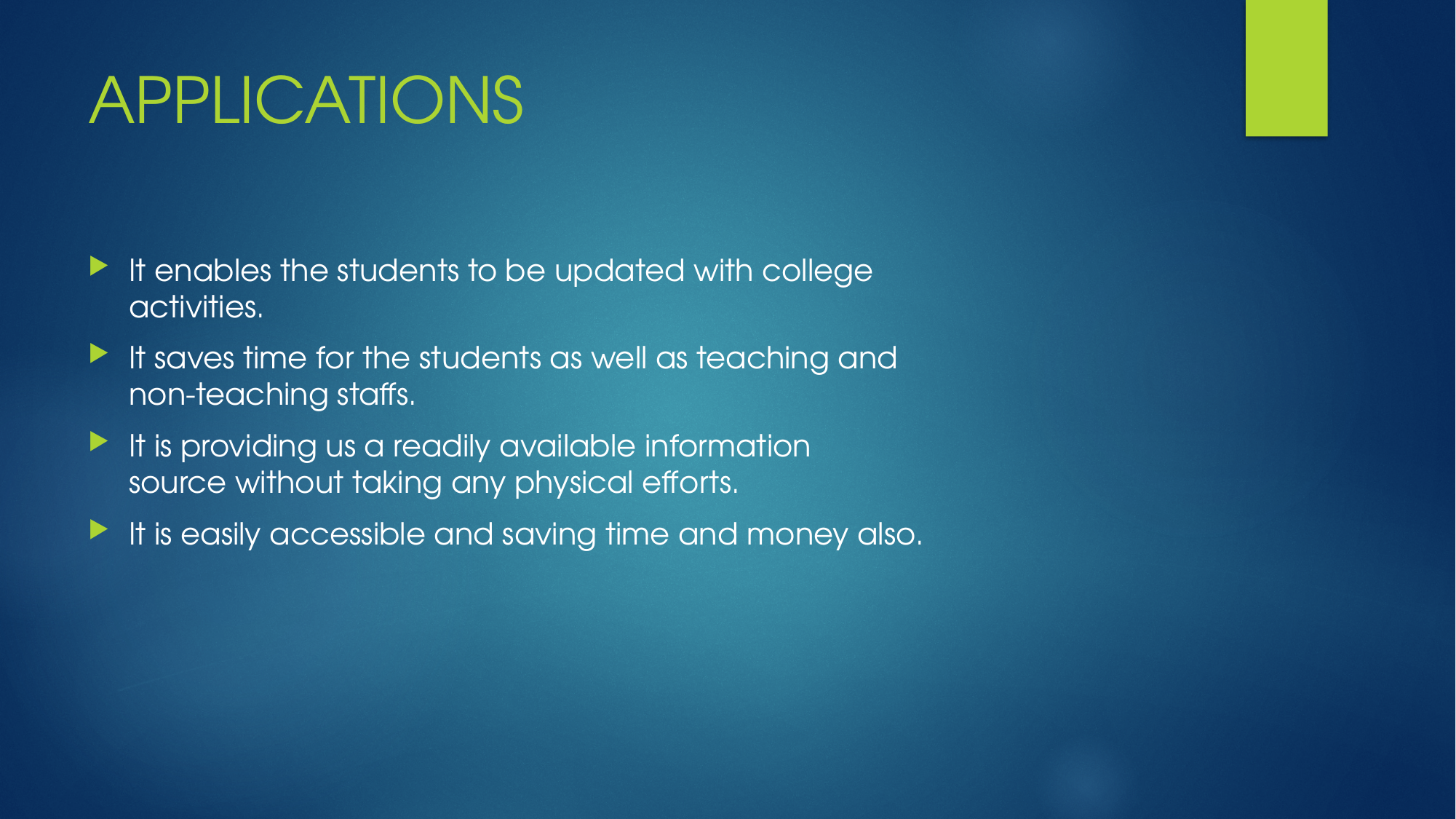

# APPLICATIONS
It enables the students to be updated with college
activities.
It saves time for the students as well as teaching and
non-teaching staffs.
It is providing us a readily available information
source without taking any physical efforts.
It is easily accessible and saving time and money also.